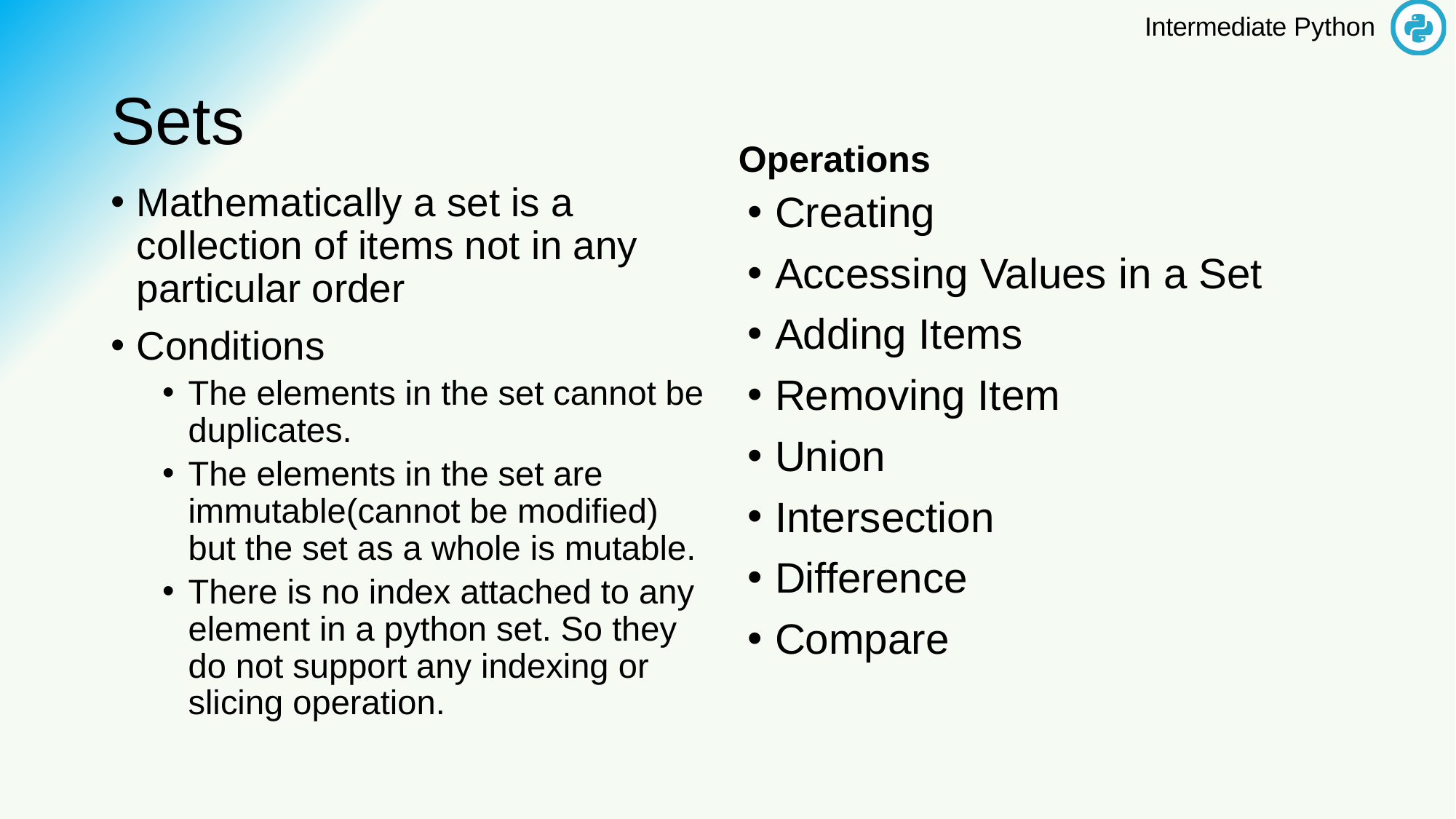

# Sets
Operations
Mathematically a set is a collection of items not in any particular order
Conditions
The elements in the set cannot be duplicates.
The elements in the set are immutable(cannot be modified) but the set as a whole is mutable.
There is no index attached to any element in a python set. So they do not support any indexing or slicing operation.

Creating
Accessing Values in a Set
Adding Items
Removing Item
Union
Intersection
Difference
Compare